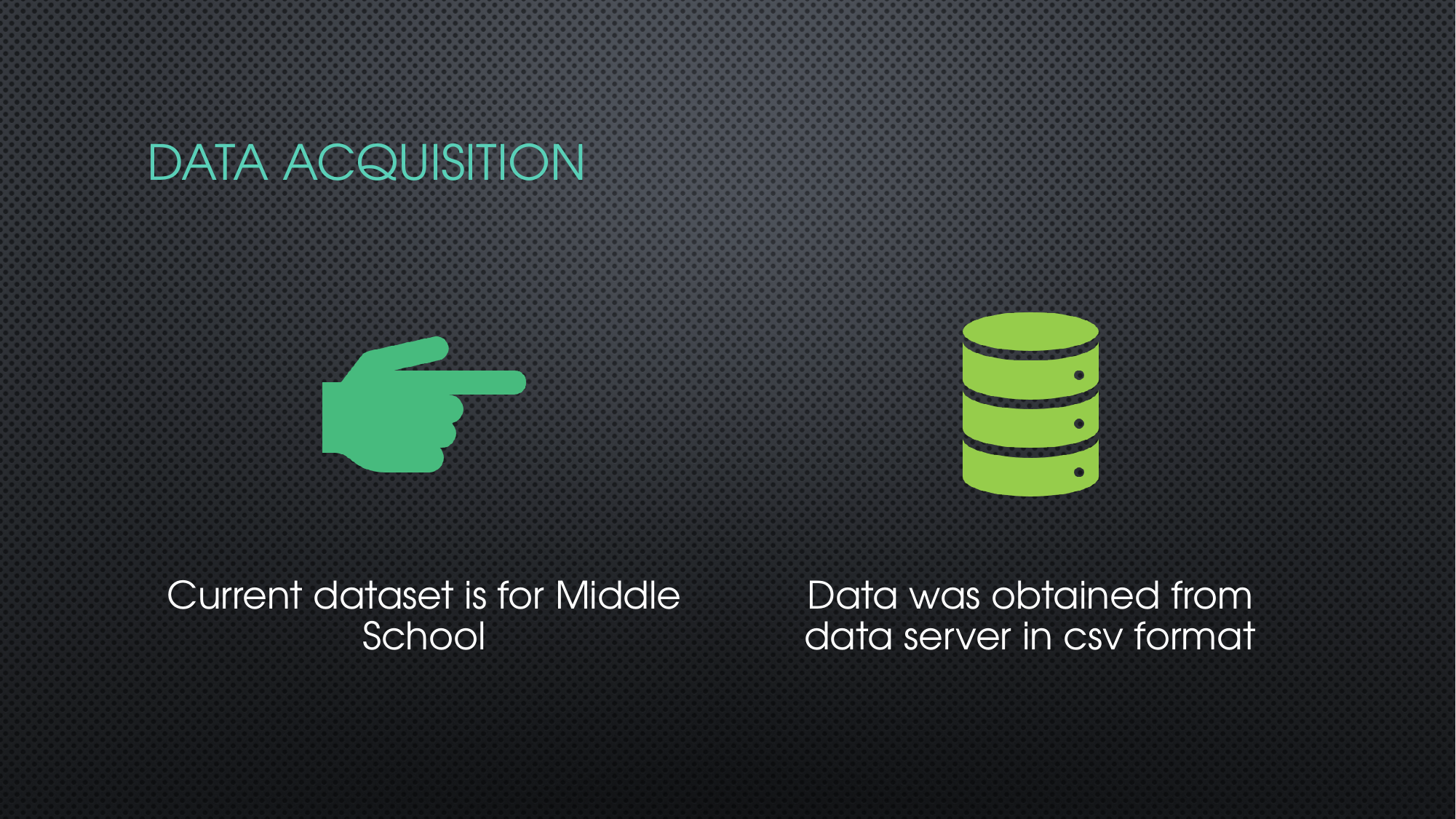

# DATA ACQUISITION
Current dataset is for Middle School
Data was obtained from data server in csv format